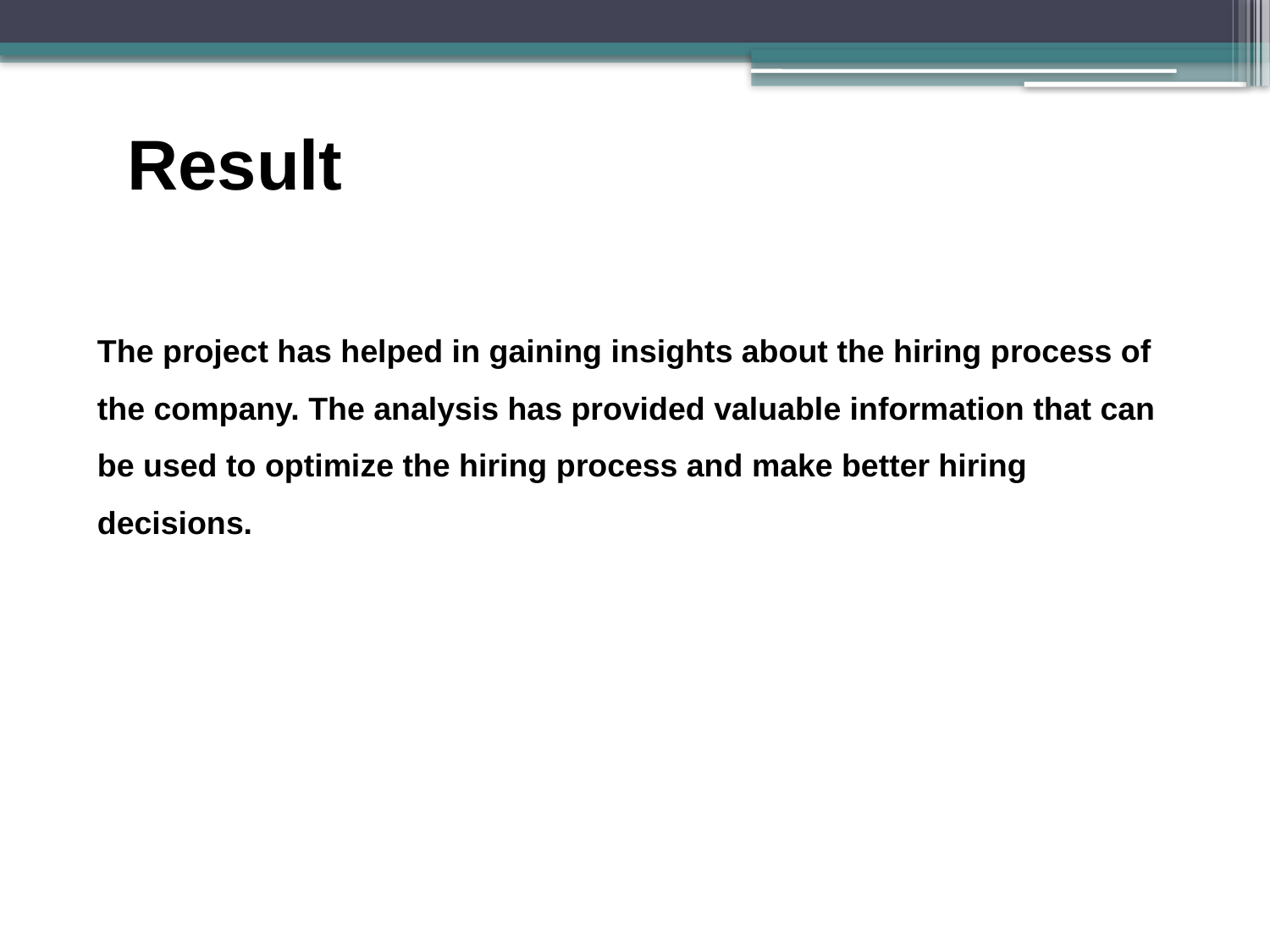

Result
The project has helped in gaining insights about the hiring process of the company. The analysis has provided valuable information that can be used to optimize the hiring process and make better hiring decisions.